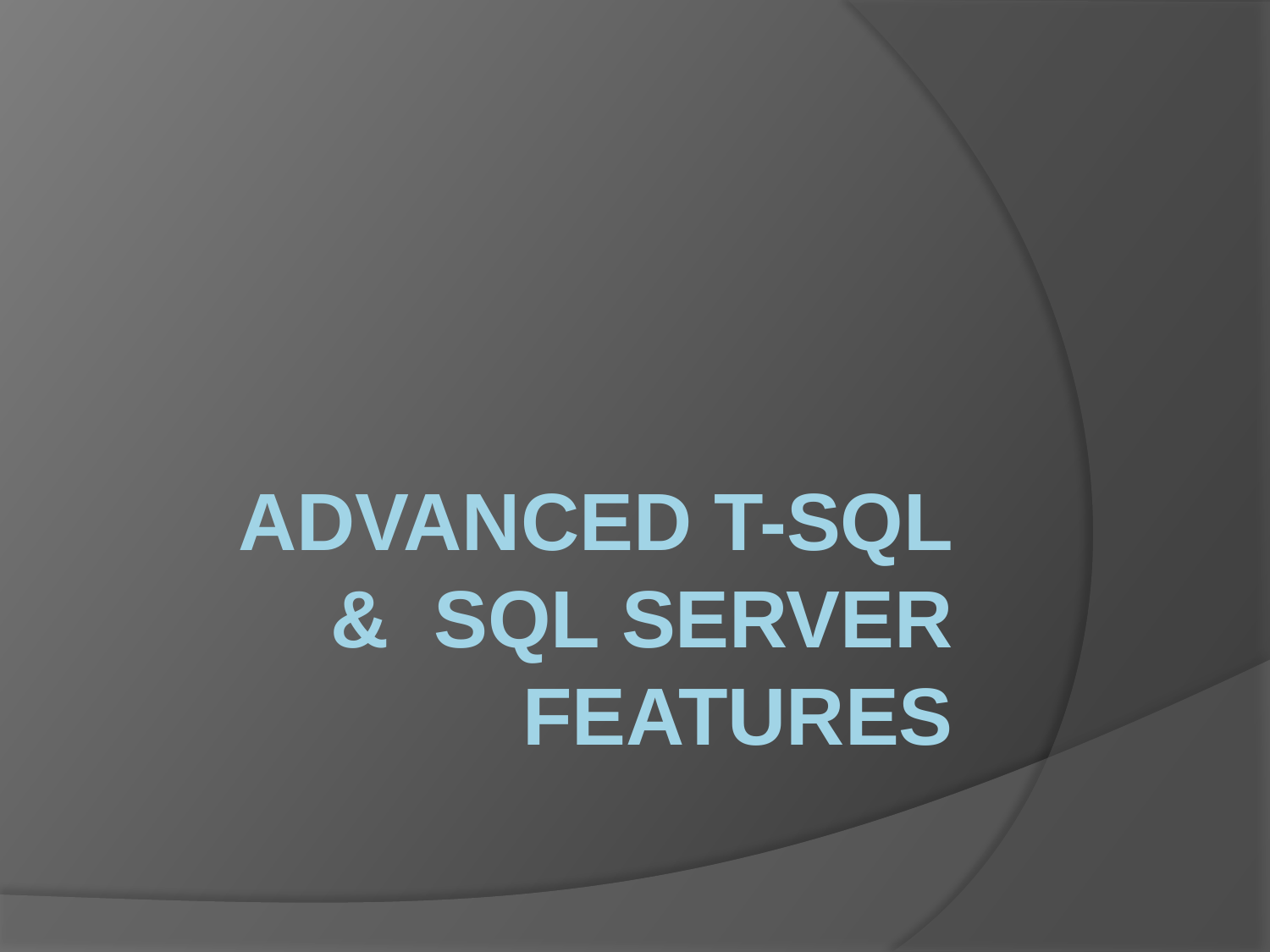

# Advanced t-sql &  SQL Server features